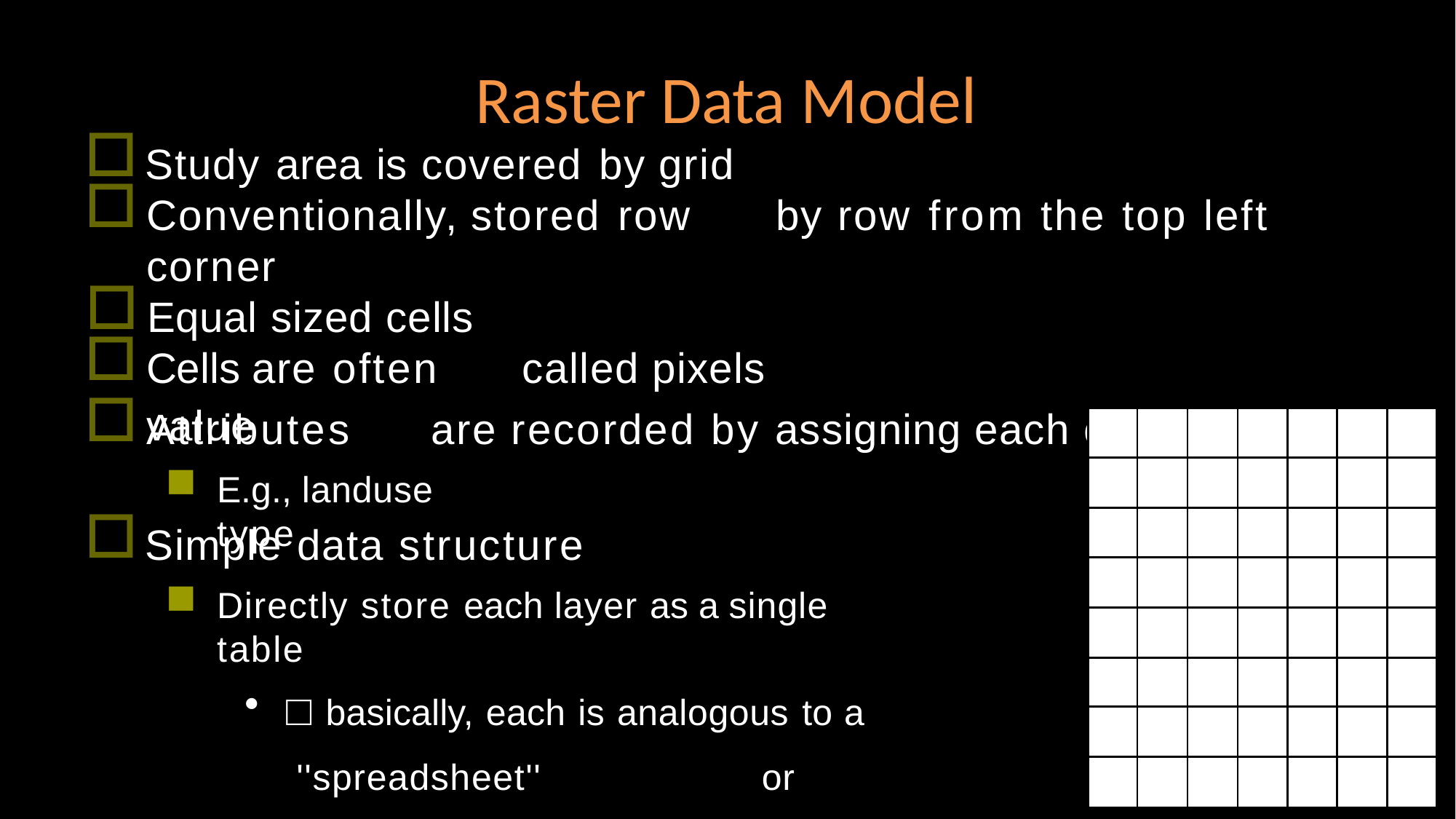

# Raster Data Model
Study area is covered by grid
Conventionally, stored row	by row from the top left corner
Equal sized cells
Cells are often	called pixels
Attributes	are recorded by assigning each cell a single
value
E.g., landuse type
|  |  |  |  |  |  |  |
| --- | --- | --- | --- | --- | --- | --- |
|  |  |  |  |  |  |  |
|  |  |  |  |  |  |  |
|  |  |  |  |  |  |  |
|  |  |  |  |  |  |  |
|  |  |  |  |  |  |  |
|  |  |  |  |  |  |  |
|  |  |  |  |  |  |  |
Simple data structure
Directly store each layer as a single table
□ basically, each is analogous to a  ''spreadsheet''	or ''matrix''